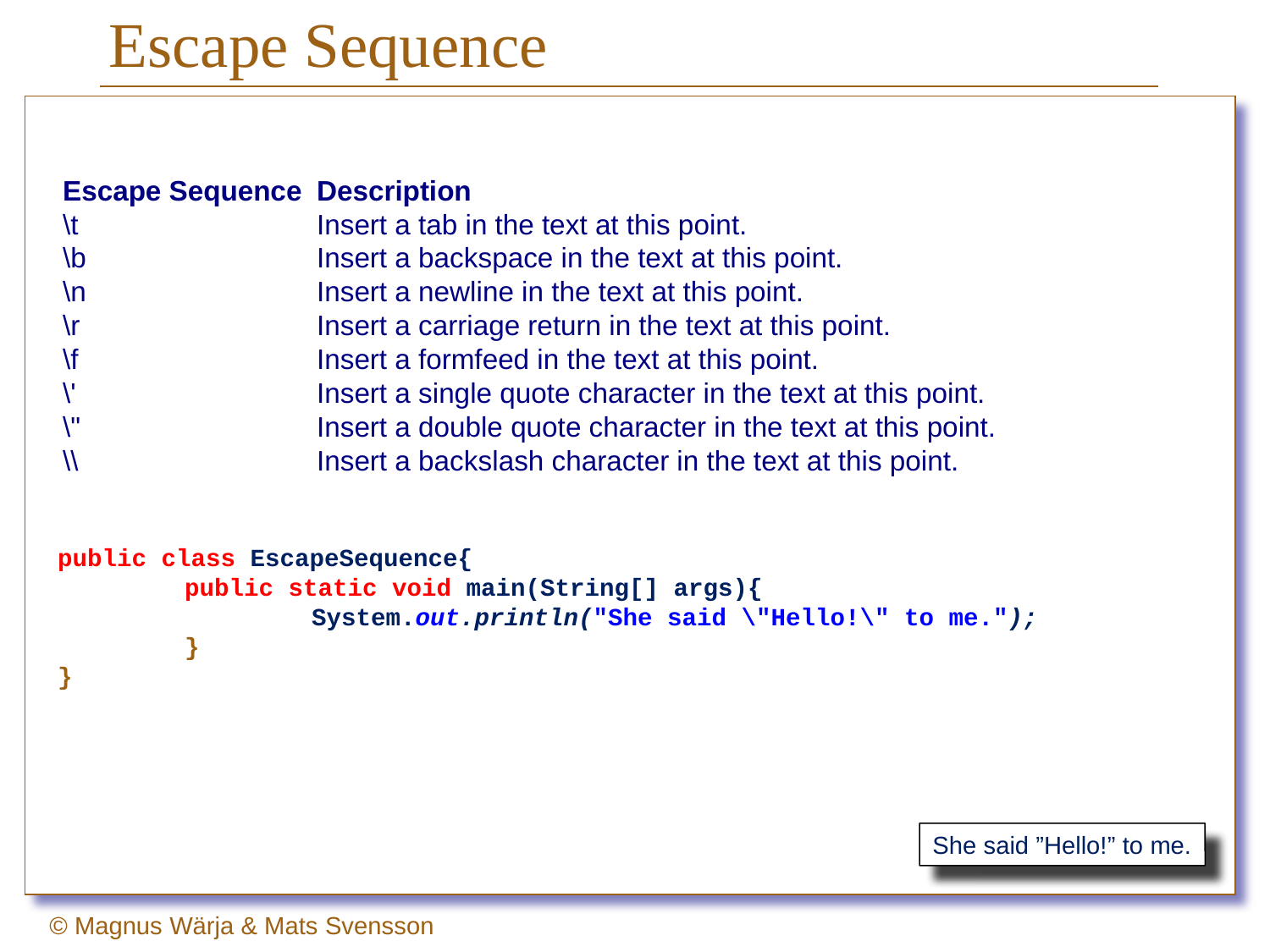

# Escape Sequence
Escape Sequence	Description
\t		Insert a tab in the text at this point.
\b		Insert a backspace in the text at this point.
\n		Insert a newline in the text at this point.
\r		Insert a carriage return in the text at this point.
\f		Insert a formfeed in the text at this point.
\'		Insert a single quote character in the text at this point.
\"		Insert a double quote character in the text at this point.
\\		Insert a backslash character in the text at this point.
public class EscapeSequence{
	public static void main(String[] args){
		System.out.println("She said \"Hello!\" to me.");
	}
}
She said ”Hello!” to me.